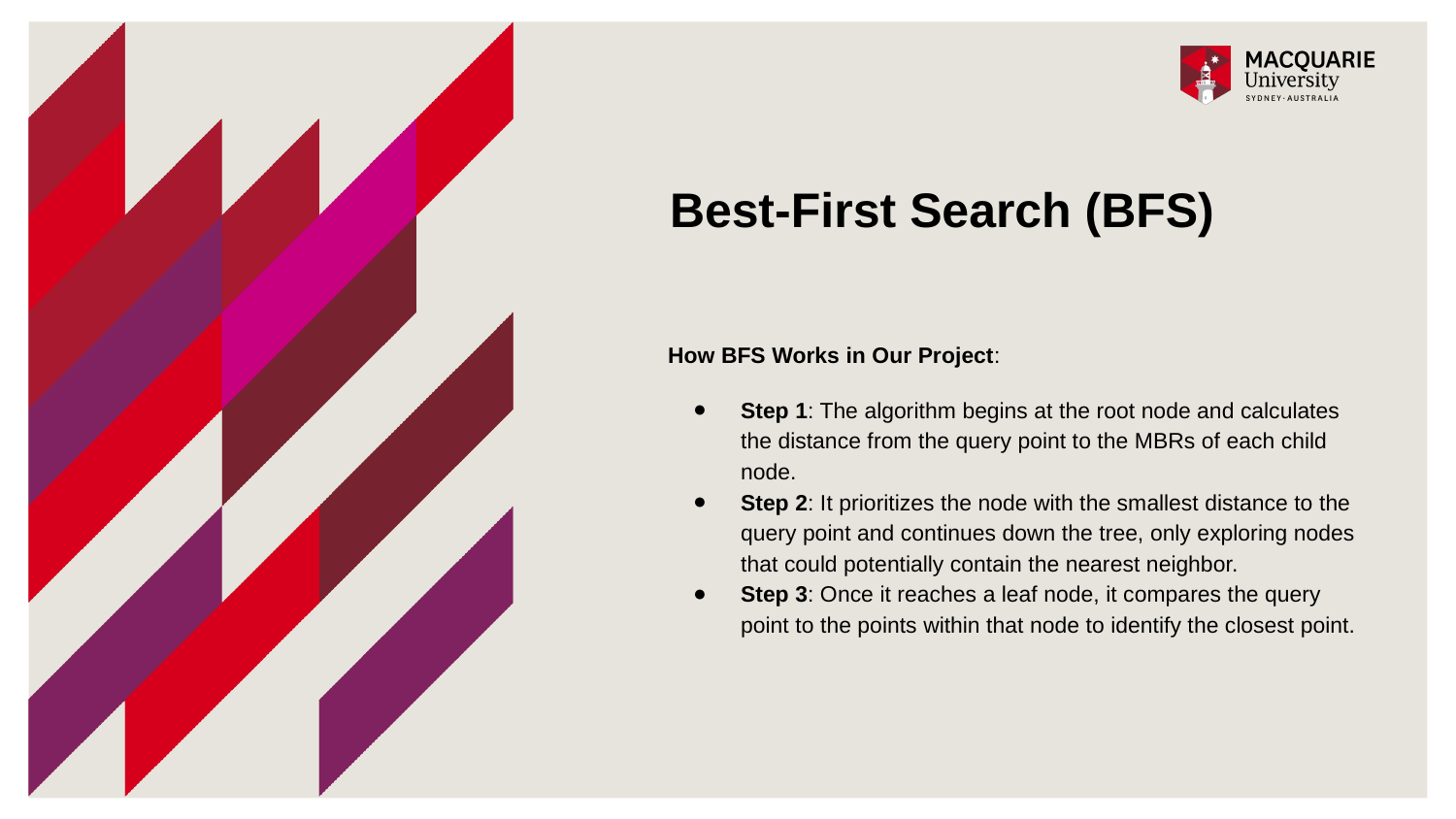

# Best-First Search (BFS)
How BFS Works in Our Project:
Step 1: The algorithm begins at the root node and calculates the distance from the query point to the MBRs of each child node.
Step 2: It prioritizes the node with the smallest distance to the query point and continues down the tree, only exploring nodes that could potentially contain the nearest neighbor.
Step 3: Once it reaches a leaf node, it compares the query point to the points within that node to identify the closest point.